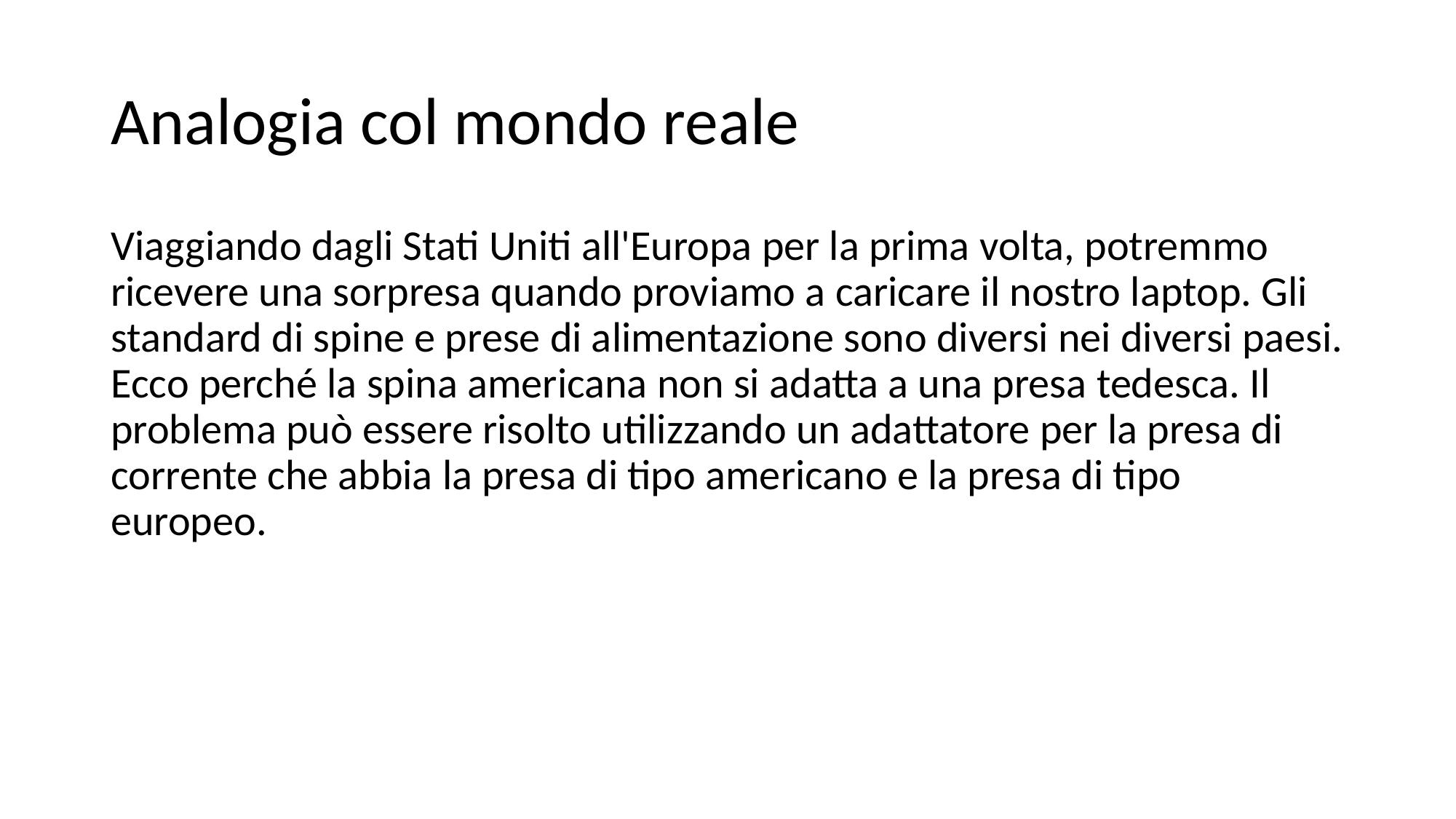

# Analogia col mondo reale
Viaggiando dagli Stati Uniti all'Europa per la prima volta, potremmo ricevere una sorpresa quando proviamo a caricare il nostro laptop. Gli standard di spine e prese di alimentazione sono diversi nei diversi paesi. Ecco perché la spina americana non si adatta a una presa tedesca. Il problema può essere risolto utilizzando un adattatore per la presa di corrente che abbia la presa di tipo americano e la presa di tipo europeo.